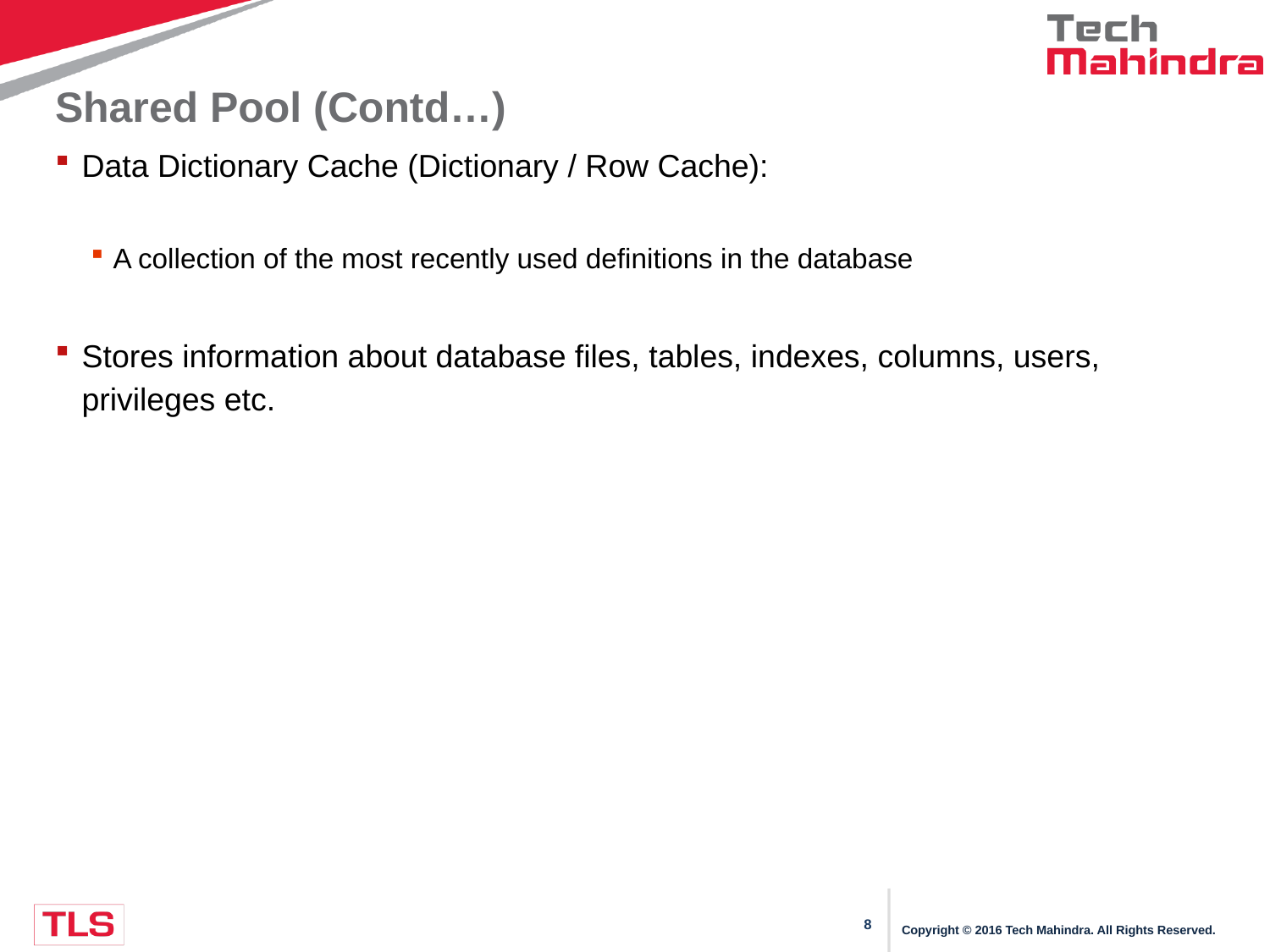

# Shared Pool (Contd…)
Data Dictionary Cache (Dictionary / Row Cache):

A collection of the most recently used definitions in the database

Stores information about database files, tables, indexes, columns, users, privileges etc.
Copyright © 2016 Tech Mahindra. All Rights Reserved.